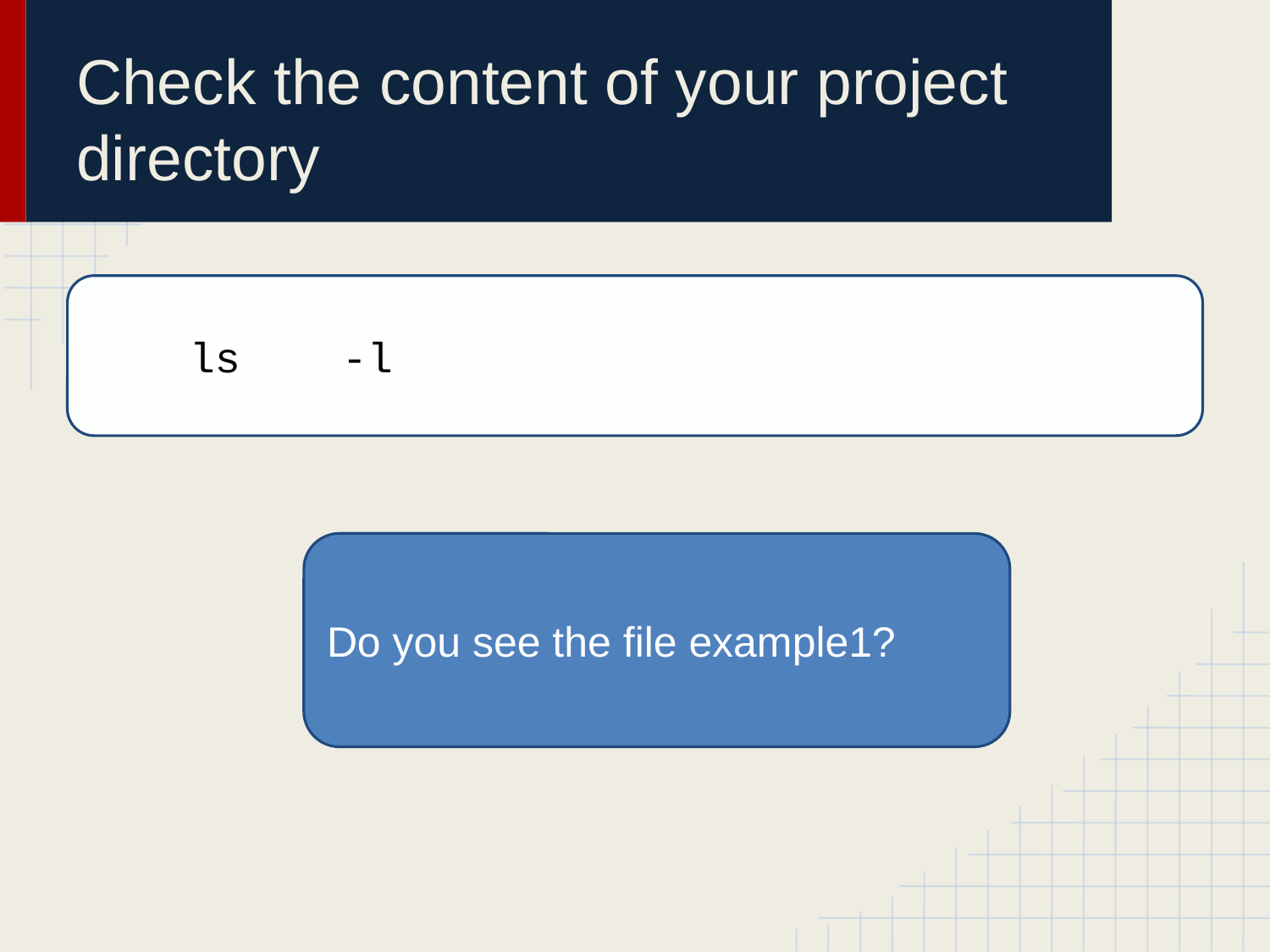

# Check the content of your project directory
    ls    -l
Do you see the file example1?